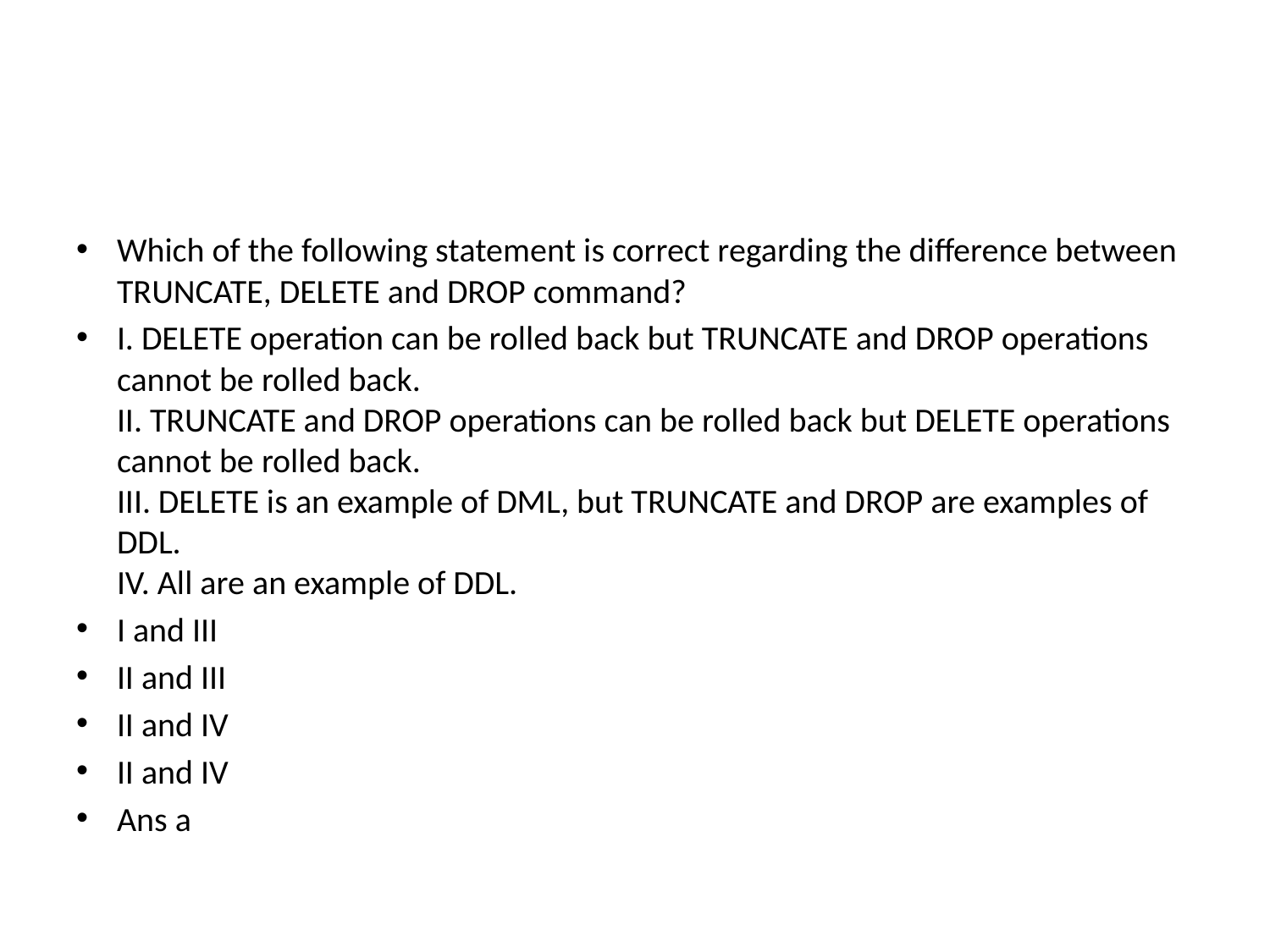

#
Which of the following statement is correct regarding the difference between TRUNCATE, DELETE and DROP command?
I. DELETE operation can be rolled back but TRUNCATE and DROP operations cannot be rolled back.
II. TRUNCATE and DROP operations can be rolled back but DELETE operations cannot be rolled back.
III. DELETE is an example of DML, but TRUNCATE and DROP are examples of DDL.
IV. All are an example of DDL.
I and III
II and III
II and IV
II and IV
Ans a